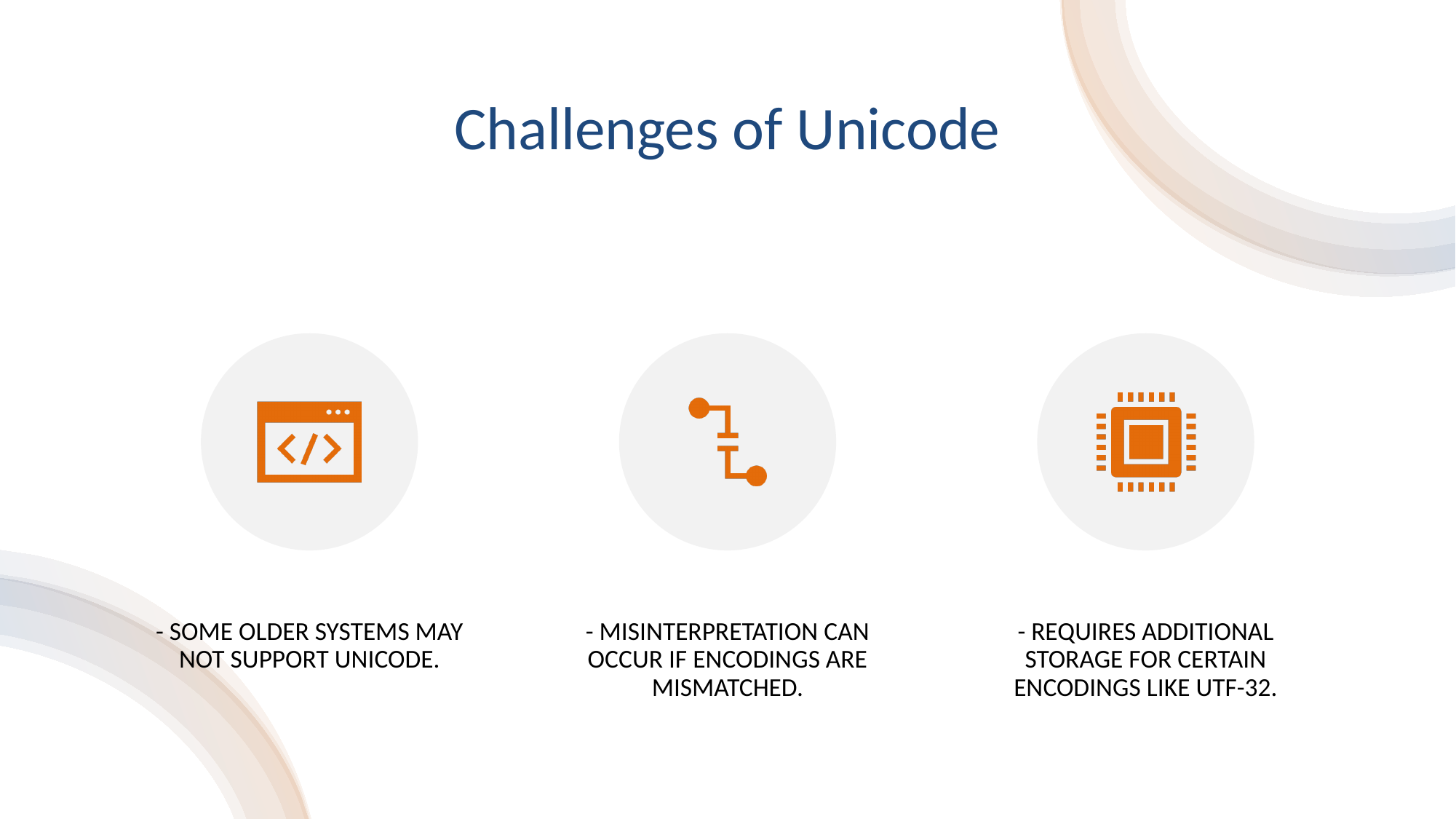

# Challenges of Unicode
- Some older systems may not support Unicode.
- Misinterpretation can occur if encodings are mismatched.
- Requires additional storage for certain encodings like UTF-32.